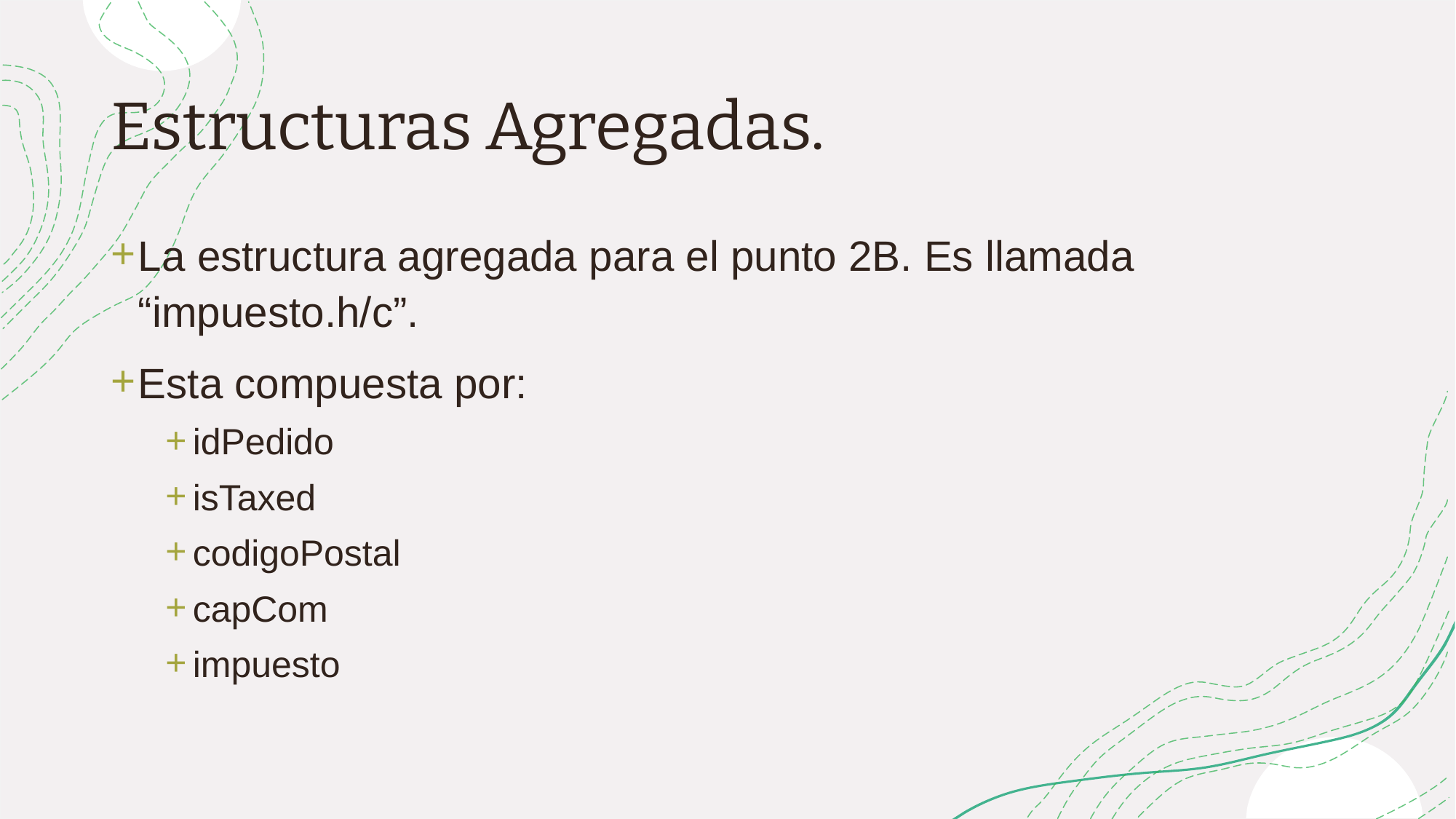

# Estructuras Agregadas.
La estructura agregada para el punto 2B. Es llamada “impuesto.h/c”.
Esta compuesta por:
idPedido
isTaxed
codigoPostal
capCom
impuesto